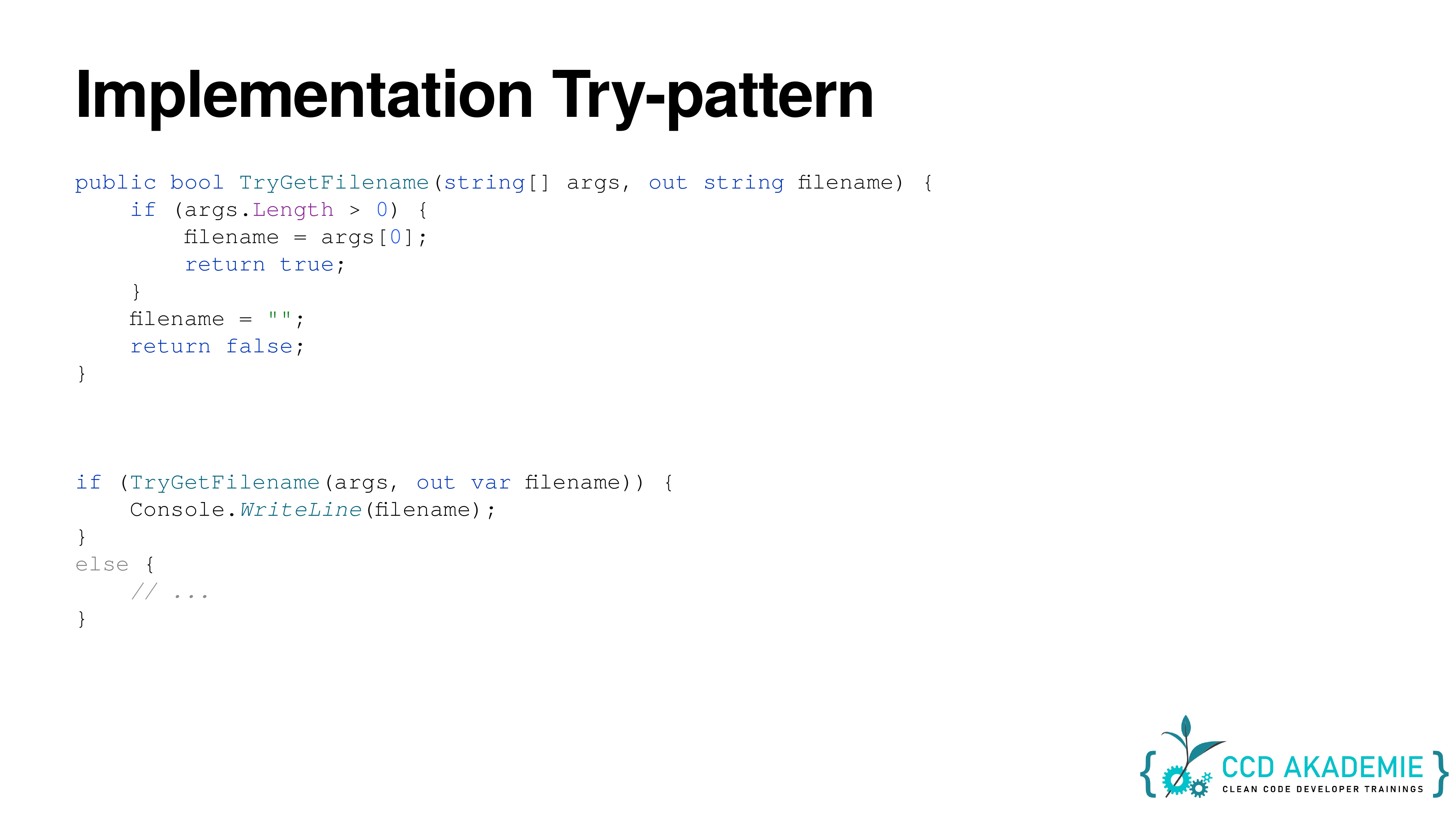

# Implementation Try-pattern
public bool TryGetFilename(string[] args, out string filename) {
    if (args.Length > 0) {
        filename = args[0];
        return true;
    }
    filename = "";
    return false;
}

if (TryGetFilename(args, out var filename)) {
    Console.WriteLine(filename);
}
else {
    // ...
}